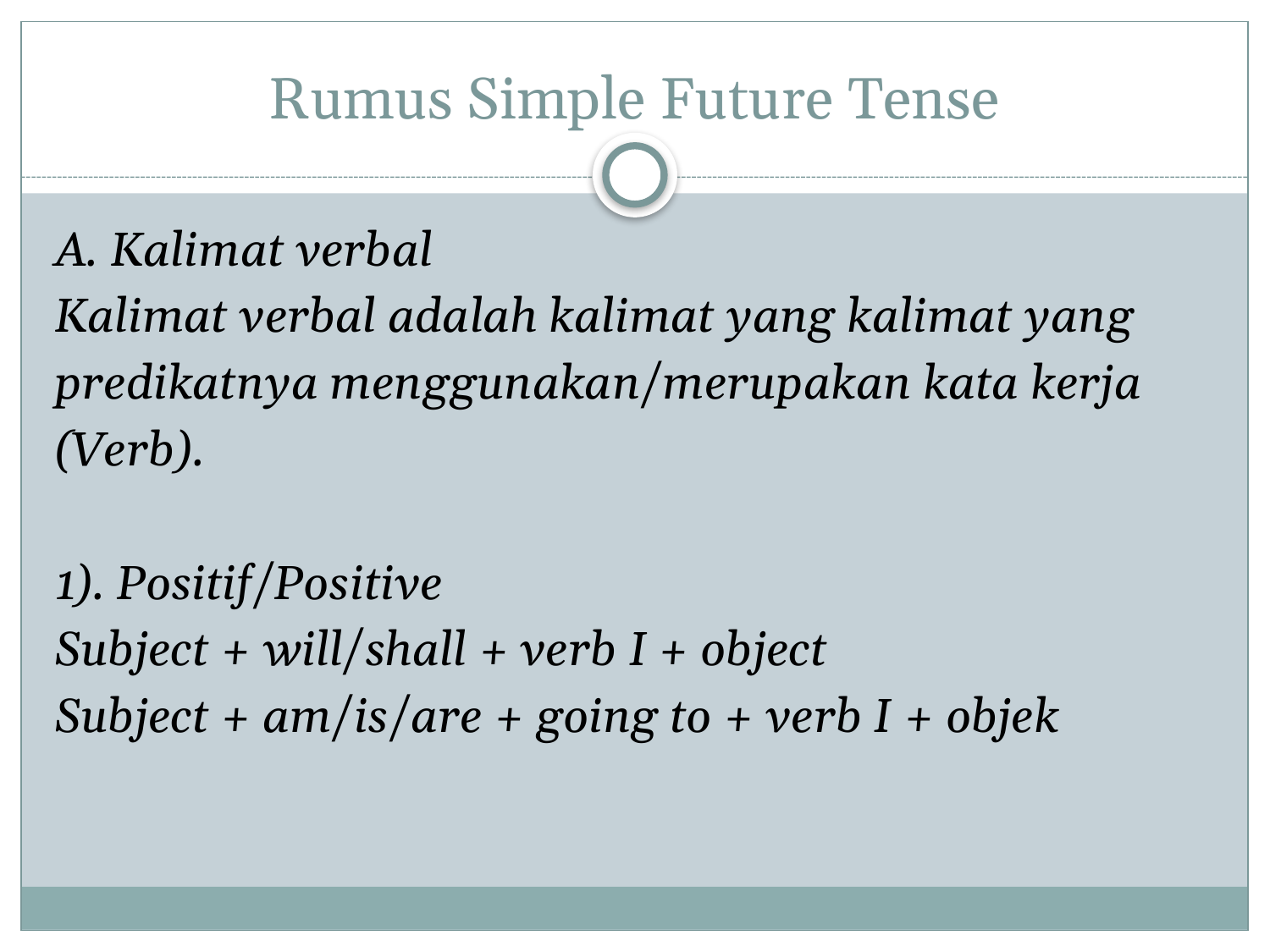

# Rumus Simple Future Tense
A. Kalimat verbal
Kalimat verbal adalah kalimat yang kalimat yang
predikatnya menggunakan/merupakan kata kerja
(Verb).

1). Positif/Positive
Subject + will/shall + verb I + object
Subject + am/is/are + going to + verb I + objek